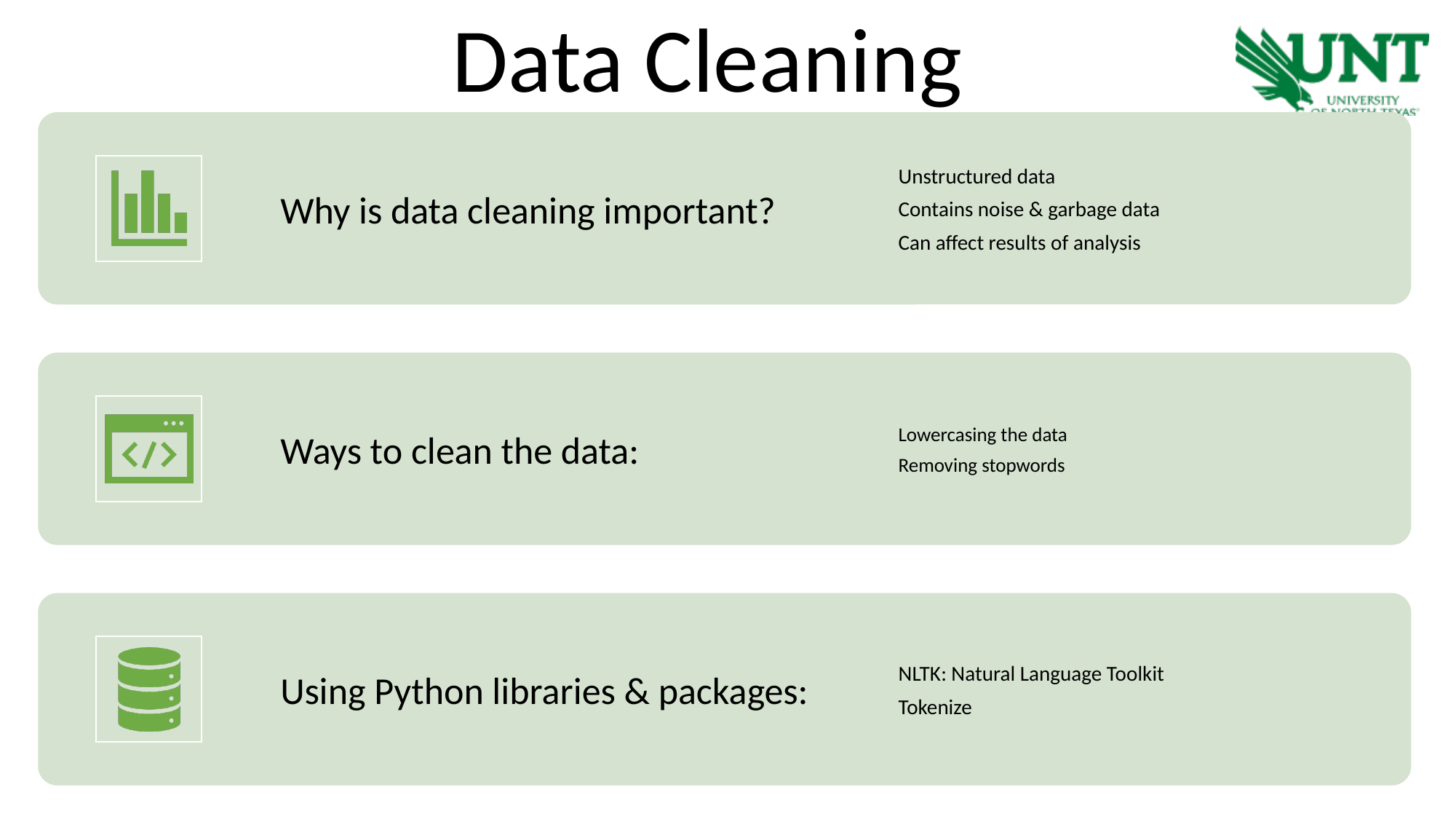

Data Cleaning
Why is data cleaning important?
Unstructured data
Contains noise & garbage data
Can affect results of analysis
Ways to clean the data:
Lowercasing the data
Removing stopwords
Using Python libraries & packages:
NLTK: Natural Language Toolkit
Tokenize